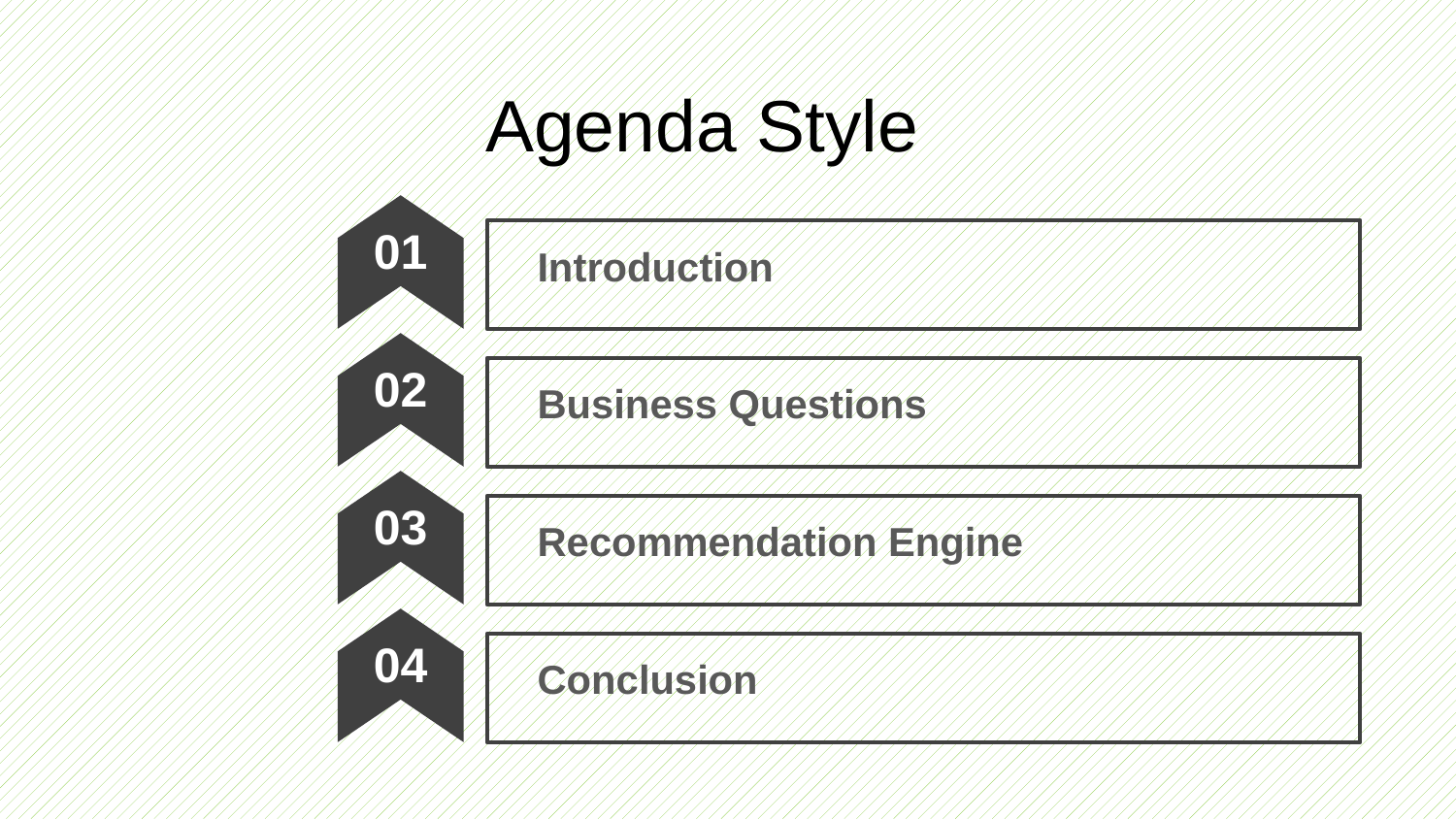

Agenda Style

01

Introduction

02

Business Questions

03

Recommendation Engine

04

Conclusion